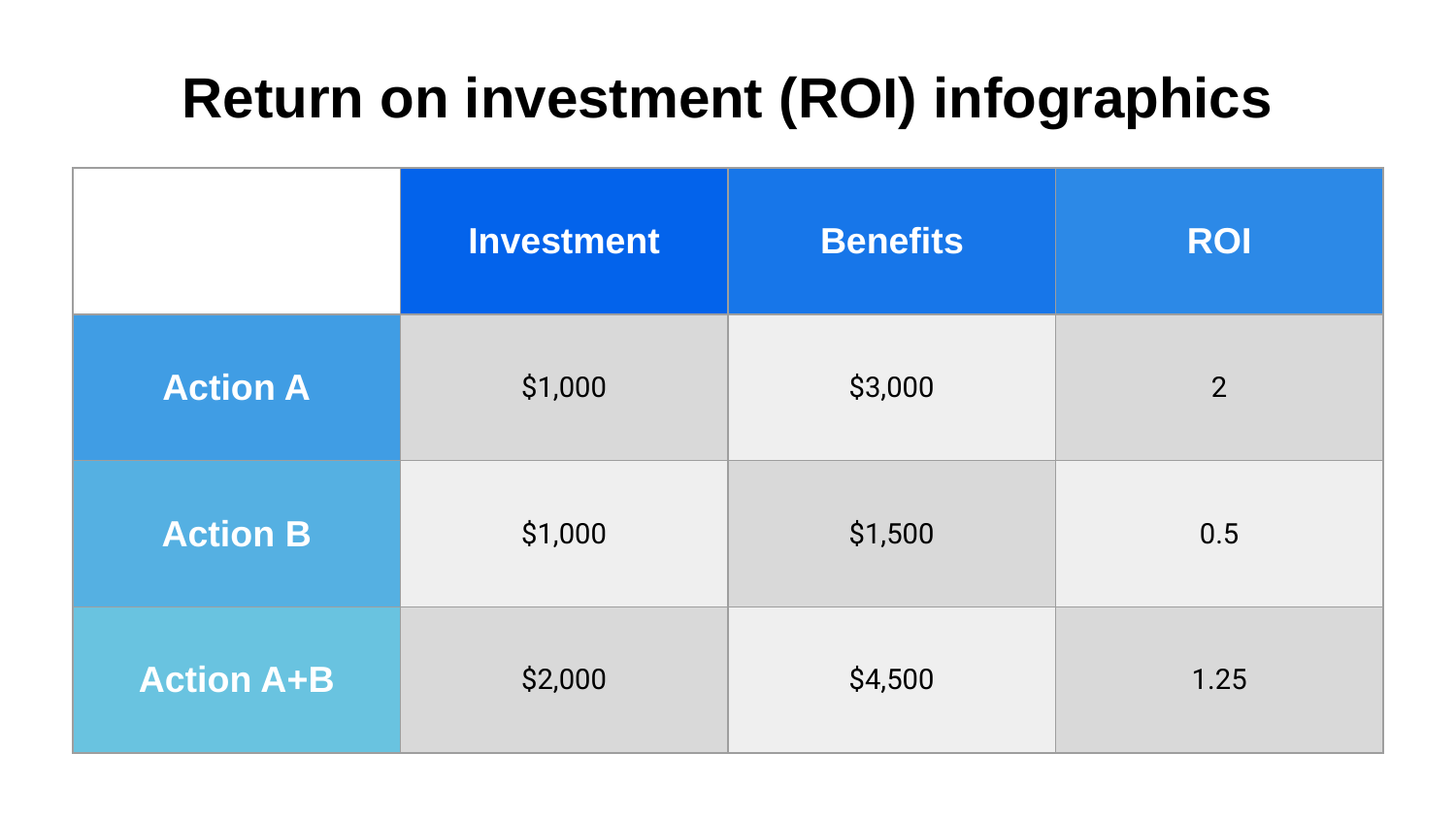

# Return on investment (ROI) infographics
|  | Investment | Benefits | ROI |
| --- | --- | --- | --- |
| Action A | $1,000 | $3,000 | 2 |
| Action B | $1,000 | $1,500 | 0.5 |
| Action A+B | $2,000 | $4,500 | 1.25 |